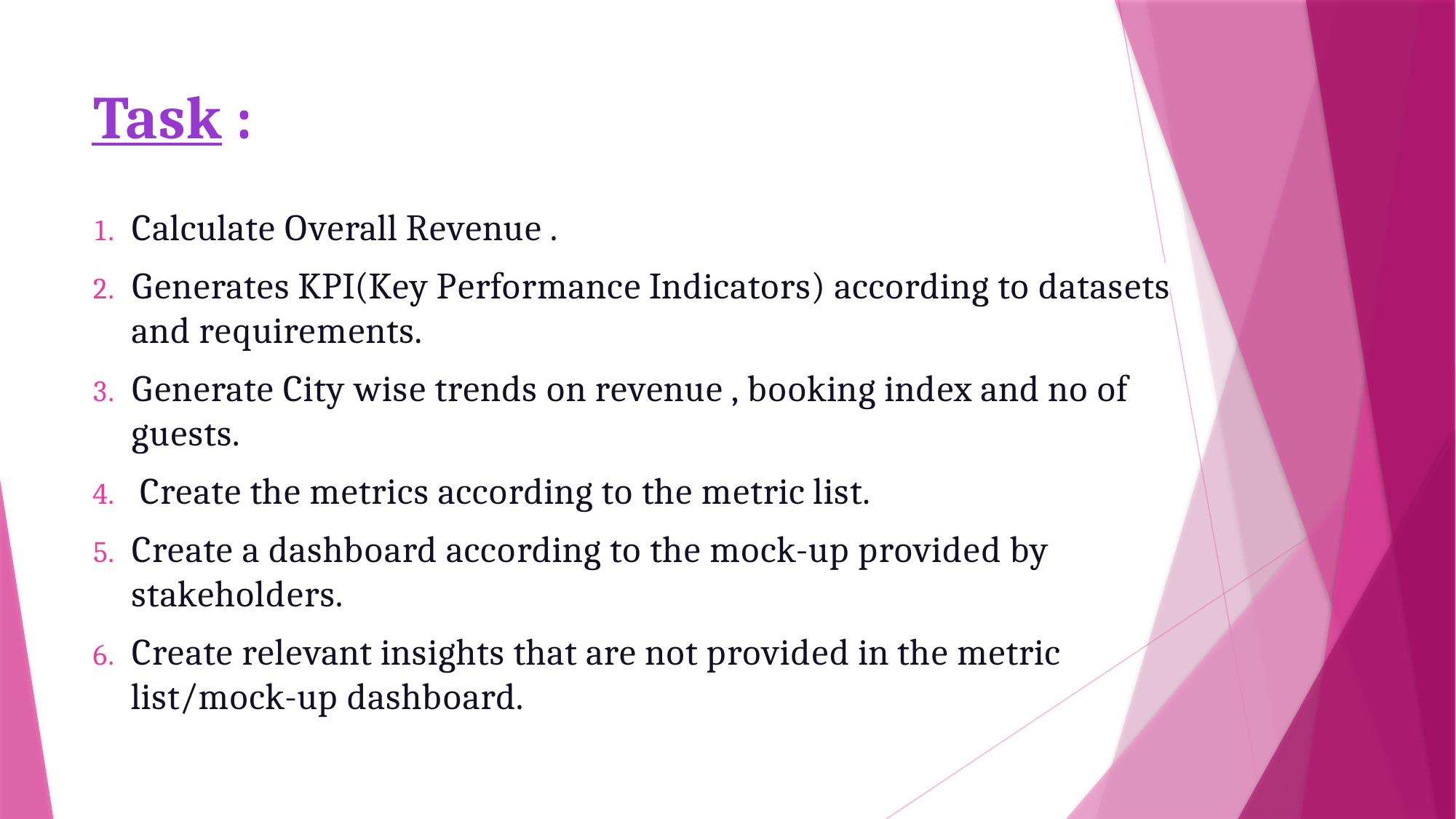

# Task :
Calculate Overall Revenue .
Generates KPI(Key Performance Indicators) according to datasets and requirements.
Generate City wise trends on revenue , booking index and no of guests.
 Create the metrics according to the metric list.
Create a dashboard according to the mock-up provided by stakeholders.
Create relevant insights that are not provided in the metric list/mock-up dashboard.